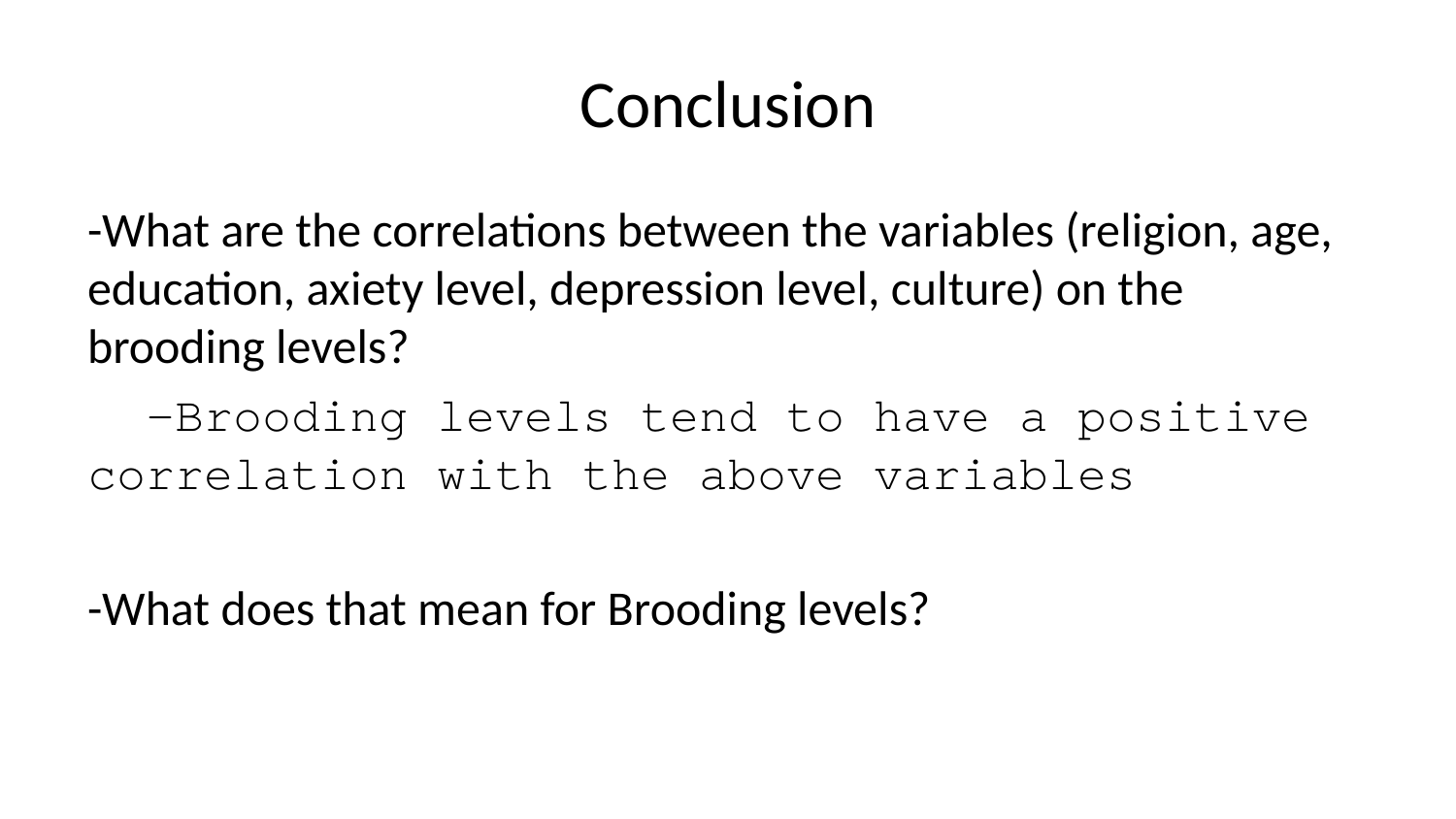

# Conclusion
-What are the correlations between the variables (religion, age, education, axiety level, depression level, culture) on the brooding levels?
  -Brooding levels tend to have a positive correlation with the above variables

-What does that mean for Brooding levels?